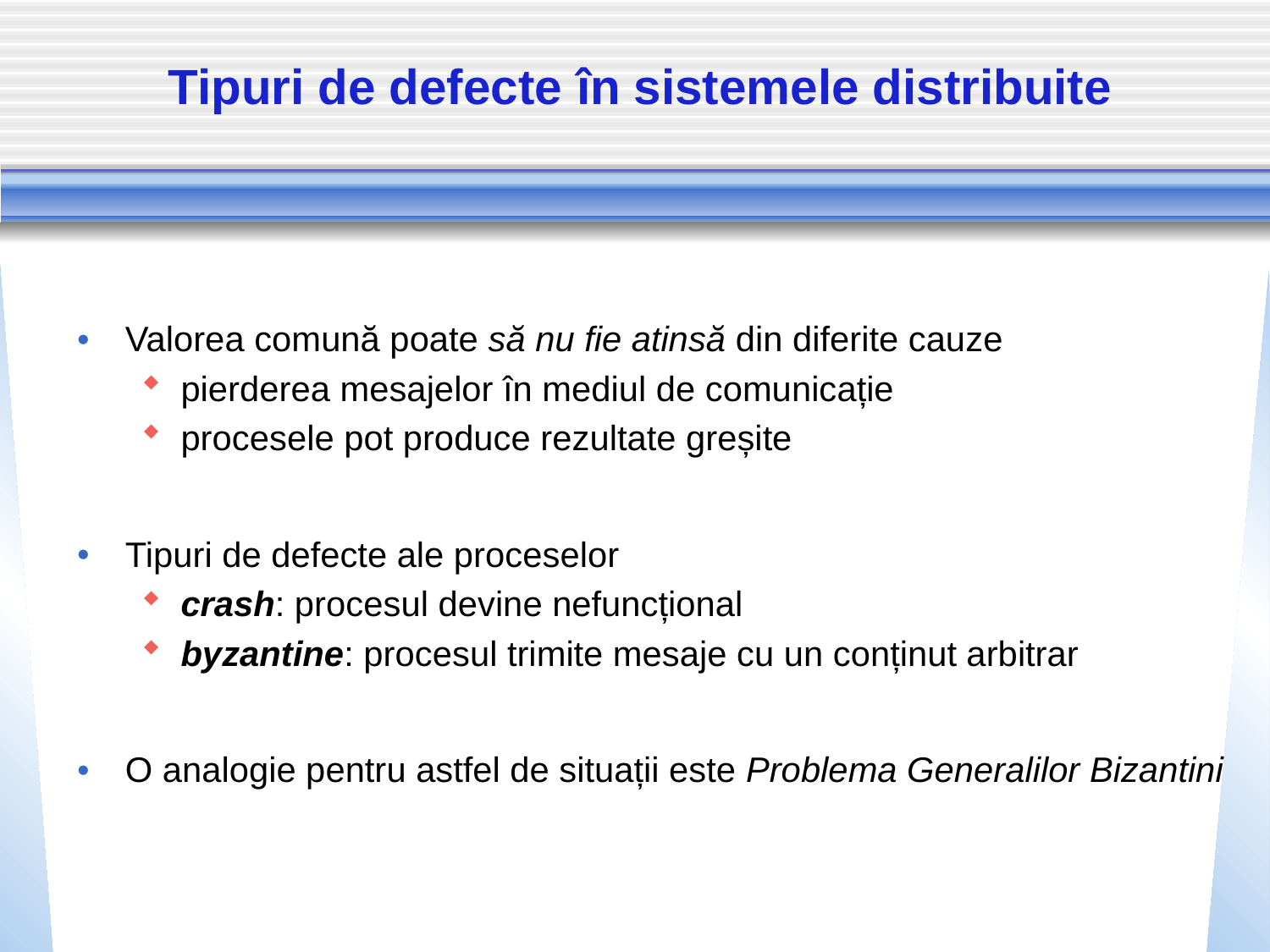

# Tipuri de defecte în sistemele distribuite
Valorea comună poate să nu fie atinsă din diferite cauze
pierderea mesajelor în mediul de comunicație
procesele pot produce rezultate greșite

Tipuri de defecte ale proceselor
crash: procesul devine nefuncțional
byzantine: procesul trimite mesaje cu un conținut arbitrar

O analogie pentru astfel de situații este Problema Generalilor Bizantini